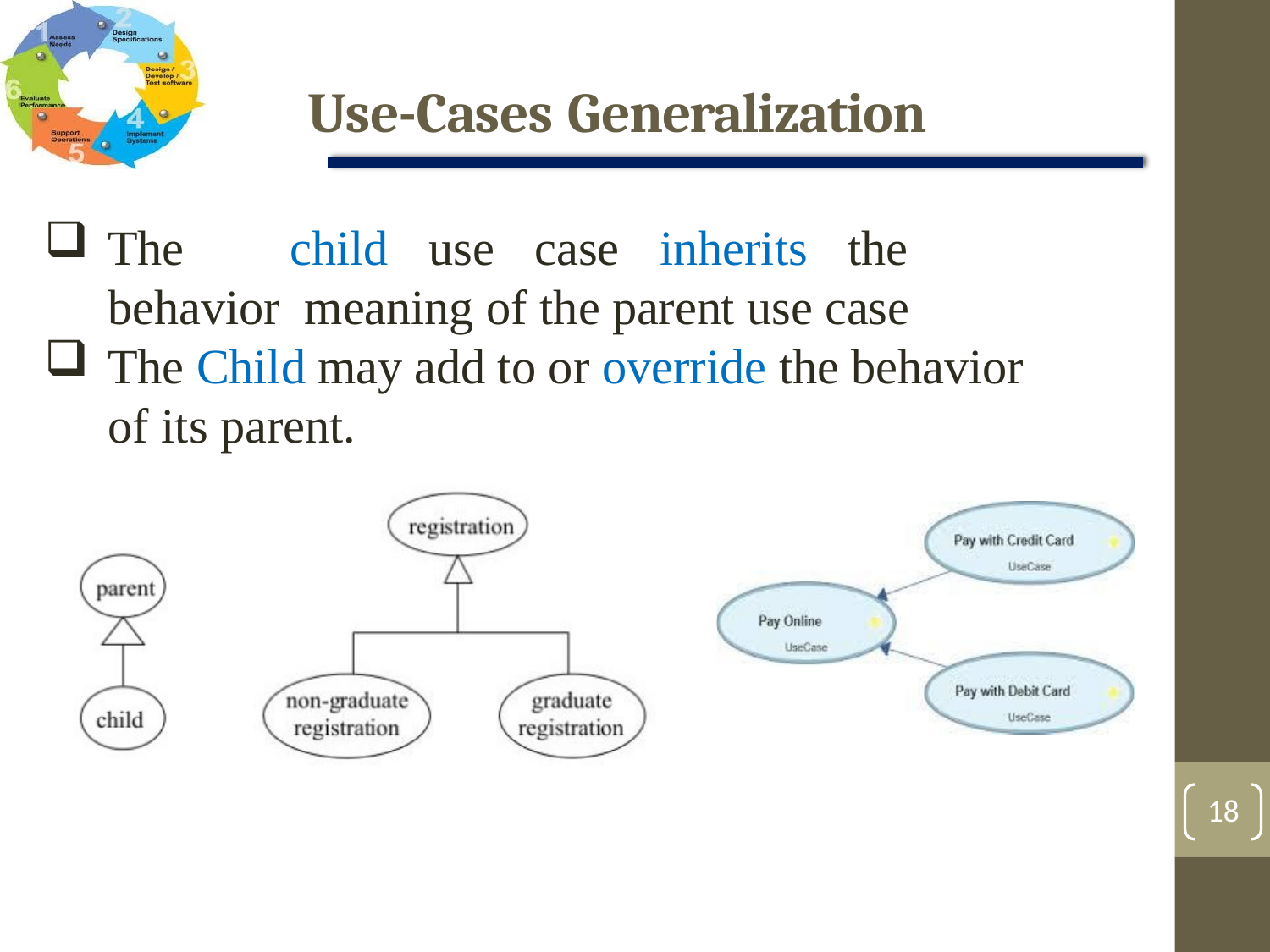

# Use-Cases Generalization

The	child	use	case	inherits	the	behavior  meaning of the parent use case
The Child may add to or override the behavior  of its parent.

18